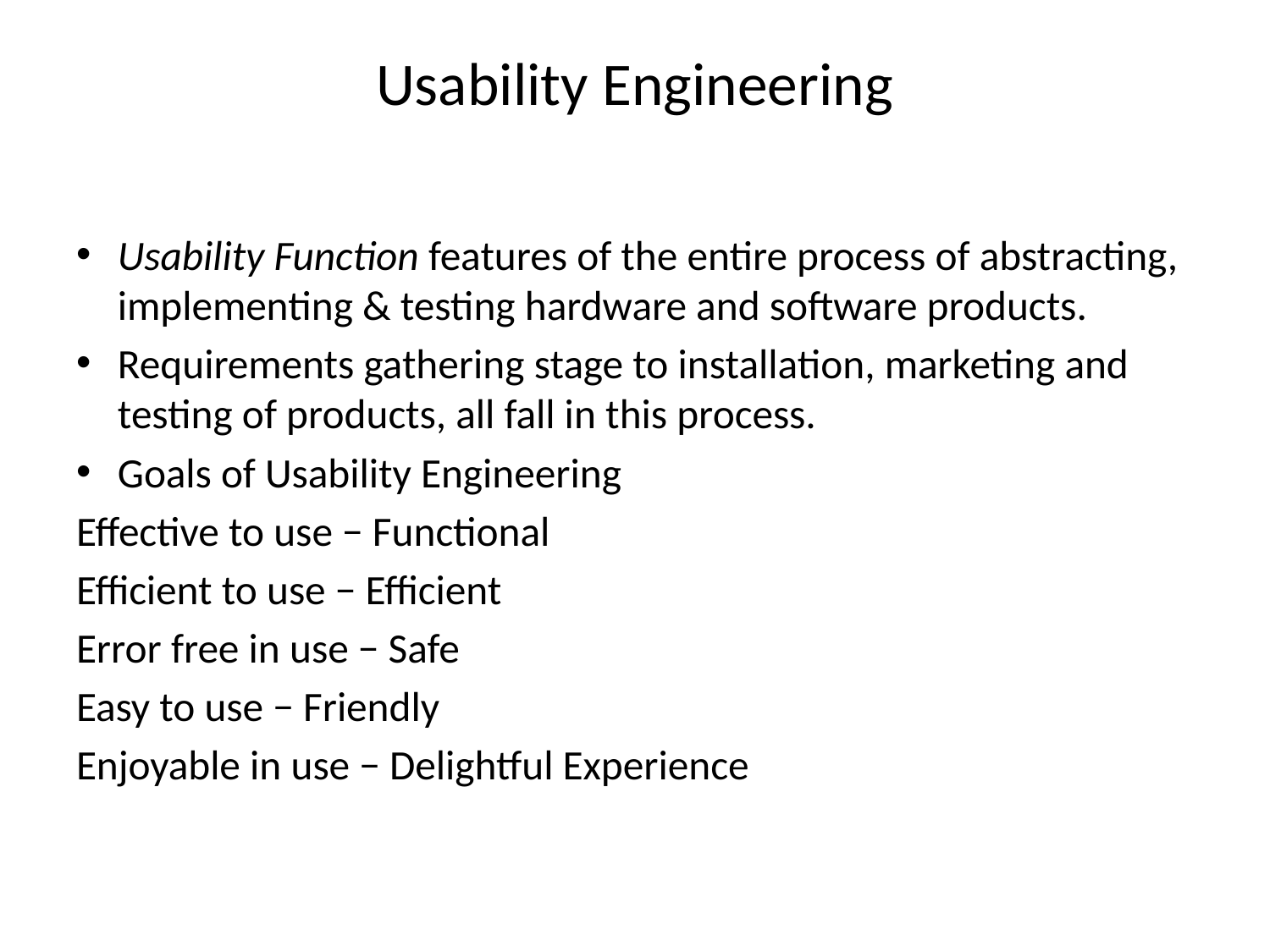

# Usability Engineering
Usability Function features of the entire process of abstracting, implementing & testing hardware and software products.
Requirements gathering stage to installation, marketing and testing of products, all fall in this process.
Goals of Usability Engineering
Effective to use − Functional
Efficient to use − Efficient
Error free in use − Safe
Easy to use − Friendly
Enjoyable in use − Delightful Experience